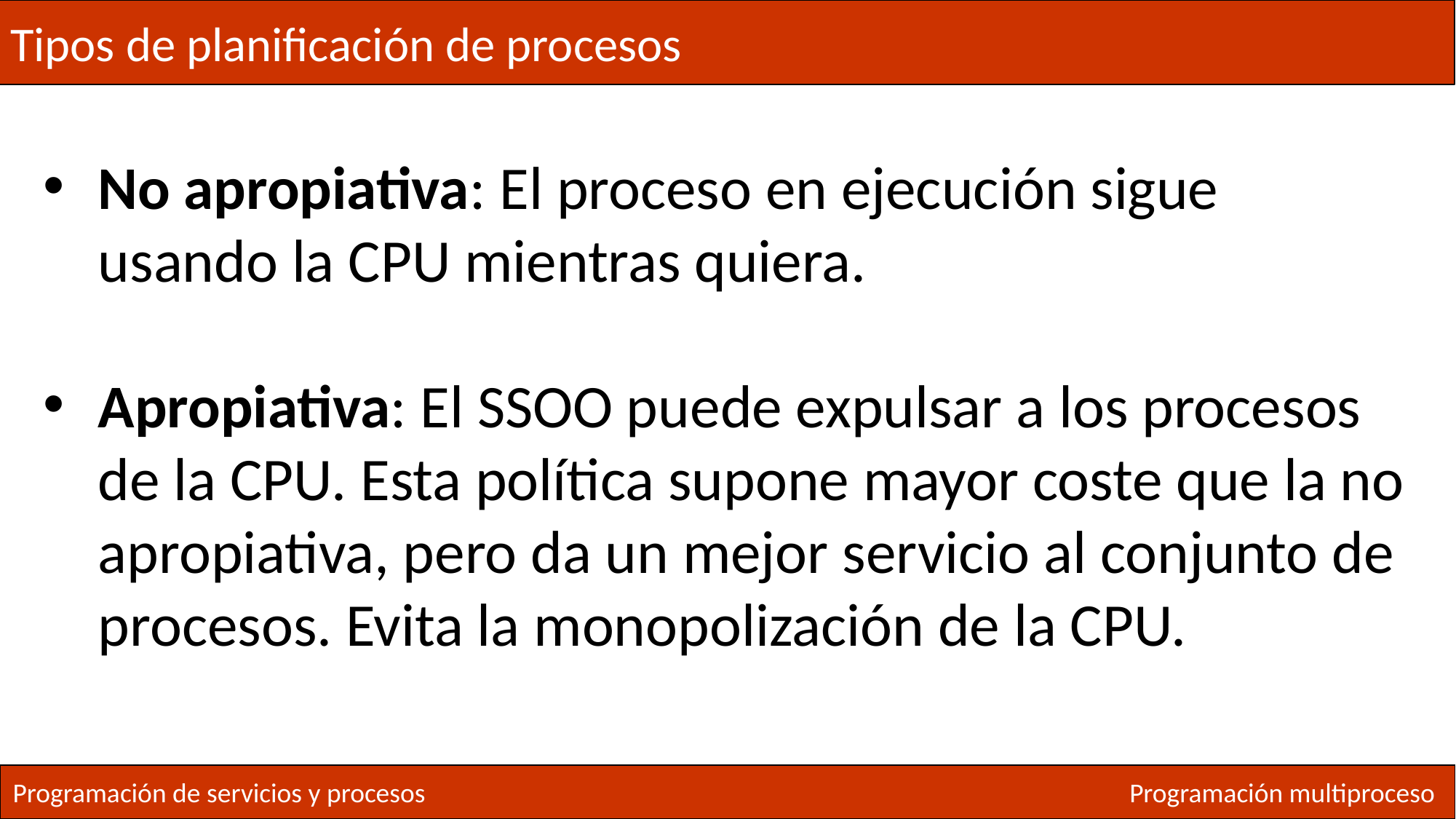

Tipos de planificación de procesos
No apropiativa: El proceso en ejecución sigue usando la CPU mientras quiera.

Apropiativa: El SSOO puede expulsar a los procesos de la CPU. Esta política supone mayor coste que la no apropiativa, pero da un mejor servicio al conjunto de procesos. Evita la monopolización de la CPU.

Programación de servicios y procesos
Programación multiproceso